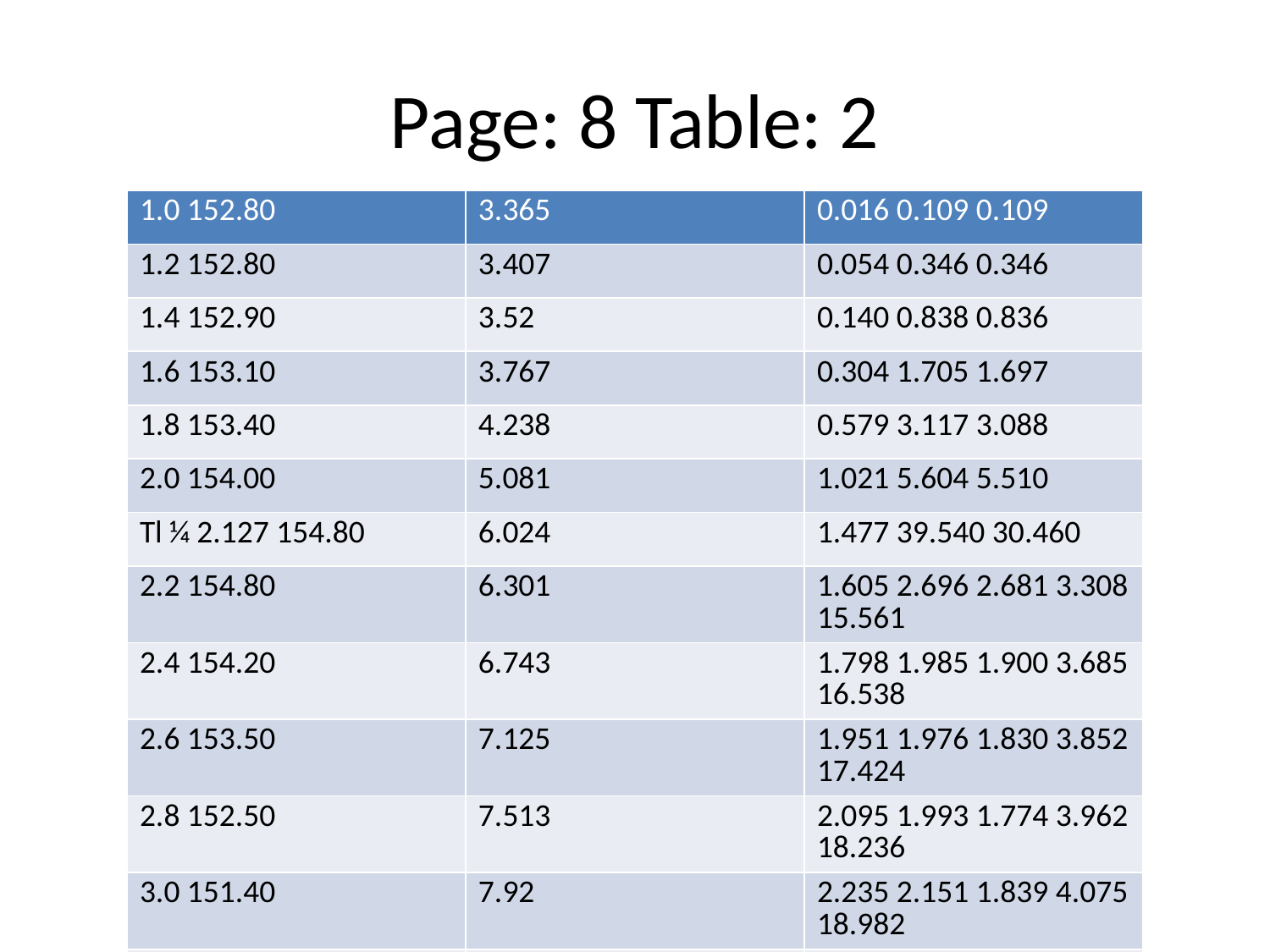

# Page: 8 Table: 2
| 1.0 152.80 | 3.365 | 0.016 0.109 0.109 |
| --- | --- | --- |
| 1.2 152.80 | 3.407 | 0.054 0.346 0.346 |
| 1.4 152.90 | 3.52 | 0.140 0.838 0.836 |
| 1.6 153.10 | 3.767 | 0.304 1.705 1.697 |
| 1.8 153.40 | 4.238 | 0.579 3.117 3.088 |
| 2.0 154.00 | 5.081 | 1.021 5.604 5.510 |
| Tl 1⁄4 2.127 154.80 | 6.024 | 1.477 39.540 30.460 |
| 2.2 154.80 | 6.301 | 1.605 2.696 2.681 3.308 15.561 |
| 2.4 154.20 | 6.743 | 1.798 1.985 1.900 3.685 16.538 |
| 2.6 153.50 | 7.125 | 1.951 1.976 1.830 3.852 17.424 |
| 2.8 152.50 | 7.513 | 2.095 1.993 1.774 3.962 18.236 |
| 3.0 151.40 | 7.92 | 2.235 2.151 1.839 4.075 18.982 |
| 3.2 150.10 | 8.373 | 2.381 2.385 1.972 4.209 19.665 |